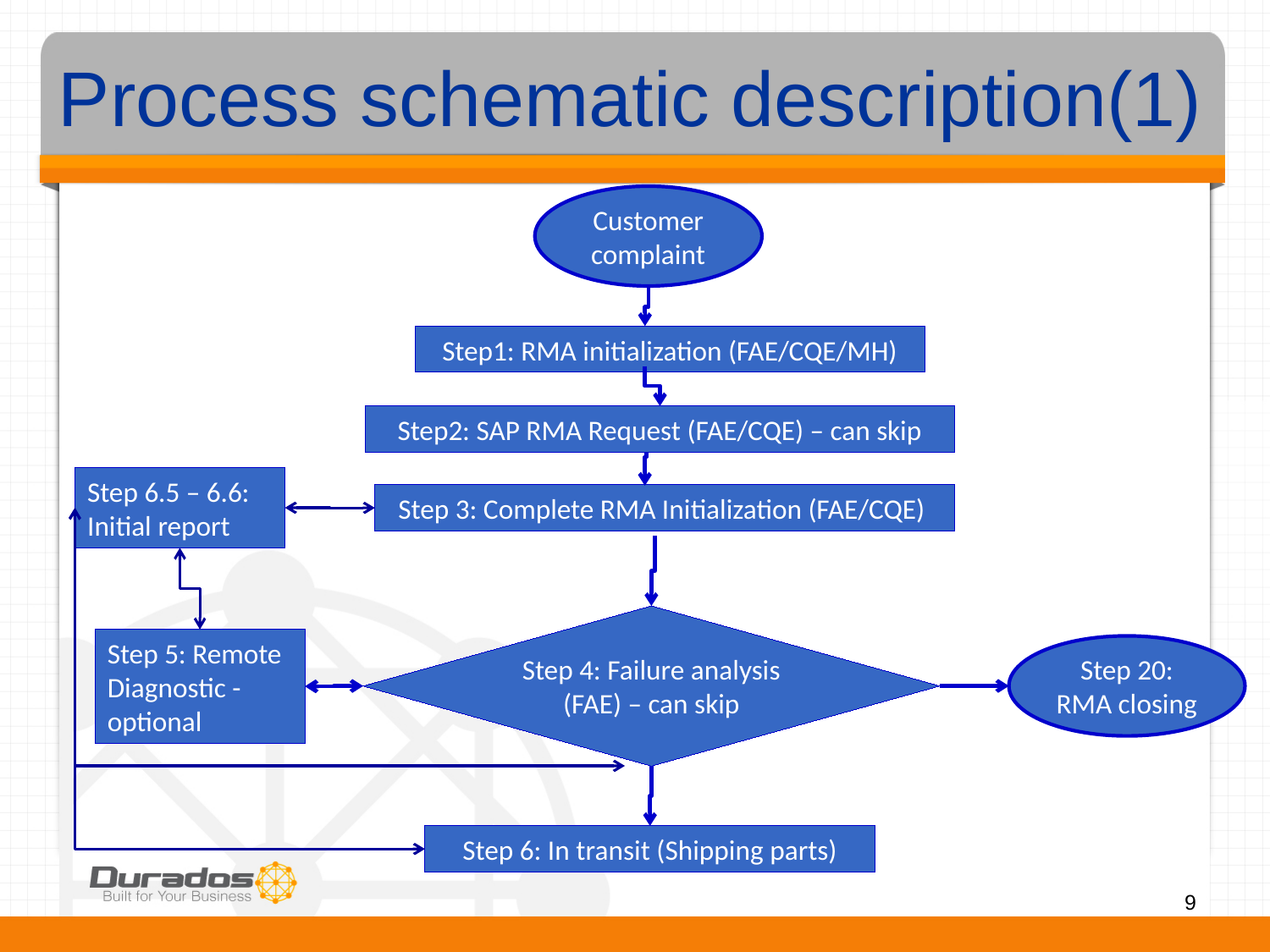

# Process schematic description(1)
Customer complaint
Step1: RMA initialization (FAE/CQE/MH)
Step2: SAP RMA Request (FAE/CQE) – can skip
Step 6.5 – 6.6: Initial report
Step 3: Complete RMA Initialization (FAE/CQE)
Step 4: Failure analysis (FAE) – can skip
Step 5: Remote Diagnostic - optional
Step 20: RMA closing
Step 6: In transit (Shipping parts)
9